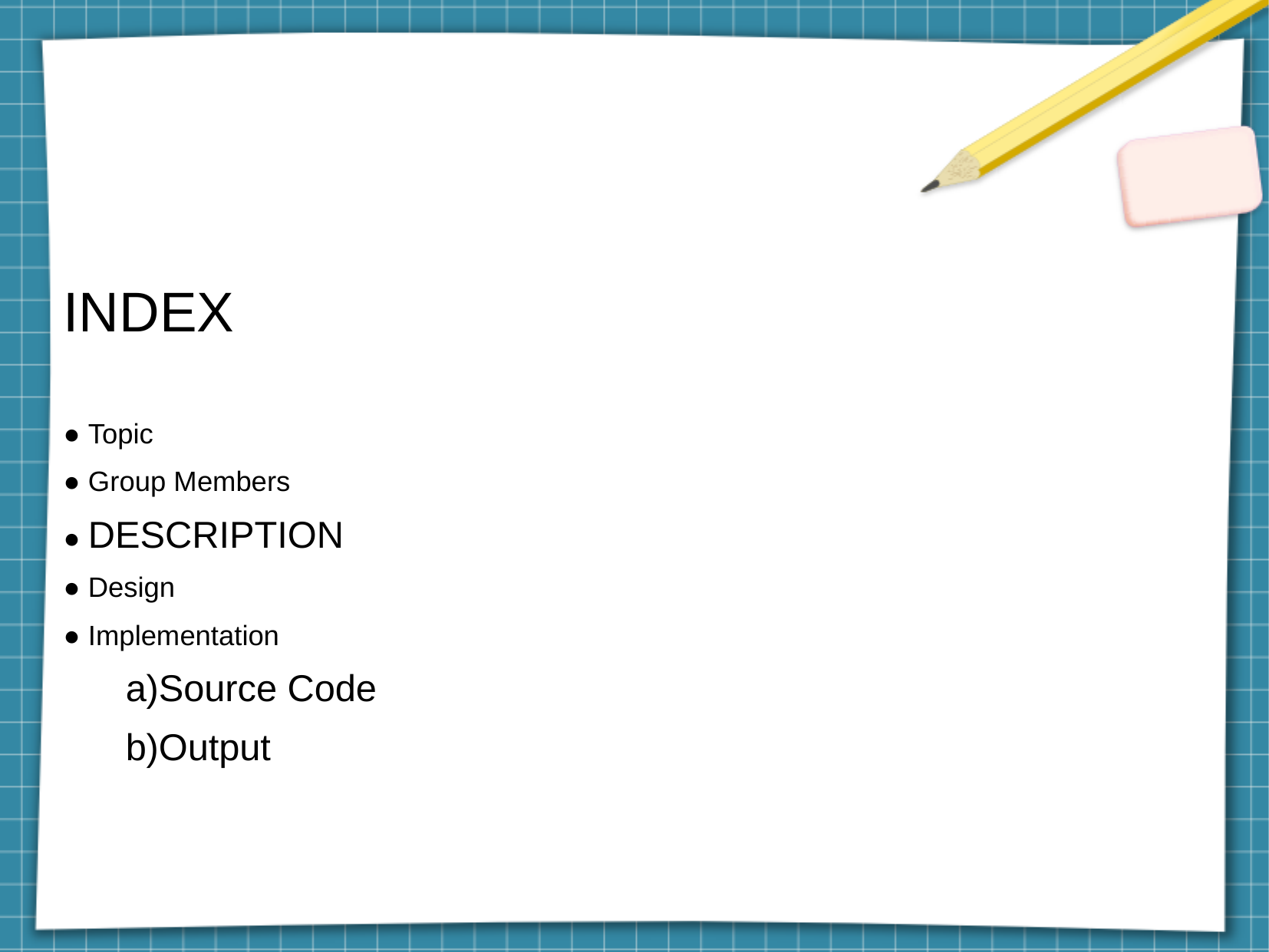

INDEX

● Topic
● Group Members
● DESCRIPTION
● Design
● Implementation
      a)Source Code
      b)Output